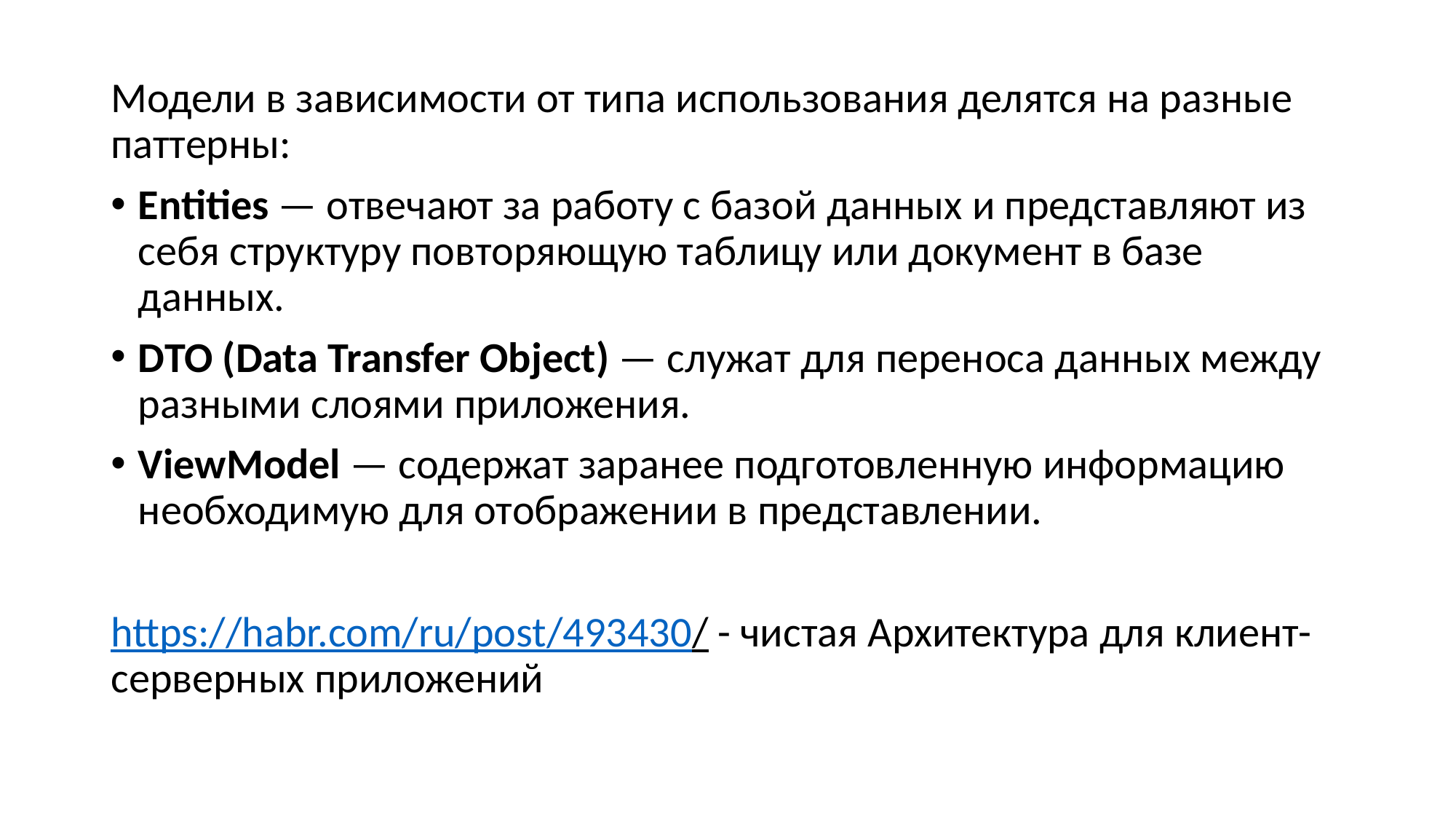

Модели в зависимости от типа использования делятся на разные паттерны:
Entities — отвечают за работу с базой данных и представляют из себя структуру повторяющую таблицу или документ в базе данных.
DTO (Data Transfer Object) — служат для переноса данных между разными слоями приложения.
ViewModel — содержат заранее подготовленную информацию необходимую для отображении в представлении.

https://habr.com/ru/post/493430/ - чистая Архитектура для клиент-серверных приложений